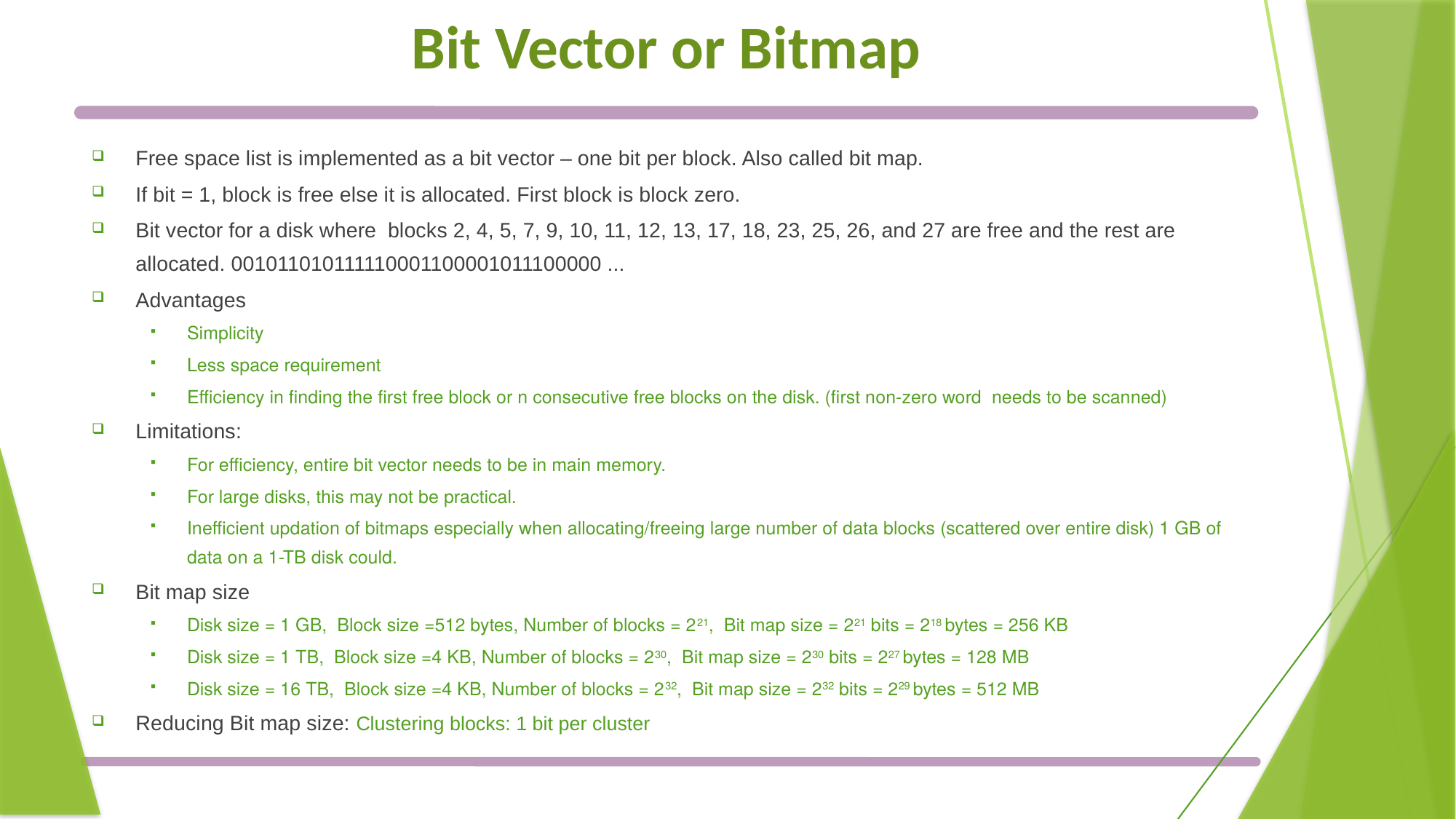

# Bit Vector or Bitmap
Free space list is implemented as a bit vector – one bit per block. Also called bit map.
If bit = 1, block is free else it is allocated. First block is block zero.
Bit vector for a disk where  blocks 2, 4, 5, 7, 9, 10, 11, 12, 13, 17, 18, 23, 25, 26, and 27 are free and the rest are allocated. 001011010111110001100001011100000 ...
Advantages
Simplicity
Less space requirement
Efficiency in finding the first free block or n consecutive free blocks on the disk. (first non-zero word  needs to be scanned)
Limitations:
For efficiency, entire bit vector needs to be in main memory.
For large disks, this may not be practical.
Inefficient updation of bitmaps especially when allocating/freeing large number of data blocks (scattered over entire disk) 1 GB of data on a 1-TB disk could.
Bit map size
Disk size = 1 GB,  Block size =512 bytes, Number of blocks = 221,  Bit map size = 221 bits = 218 bytes = 256 KB
Disk size = 1 TB,  Block size =4 KB, Number of blocks = 230,  Bit map size = 230 bits = 227 bytes = 128 MB
Disk size = 16 TB,  Block size =4 KB, Number of blocks = 232,  Bit map size = 232 bits = 229 bytes = 512 MB
Reducing Bit map size: Clustering blocks: 1 bit per cluster